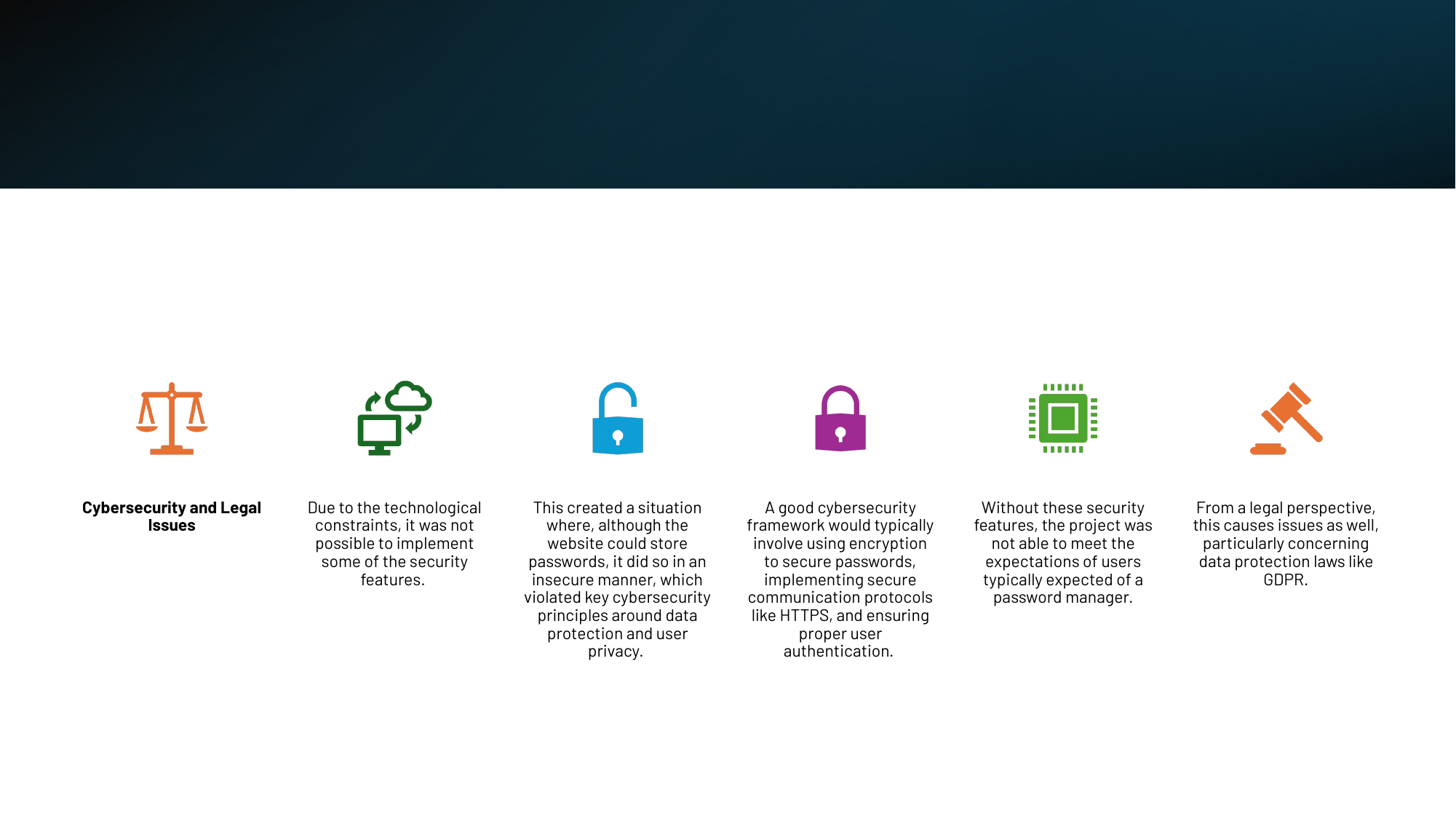

Cybersecurity and Legal Issues
Due to the technological constraints, it was not possible to implement some of the security features.
This created a situation where, although the website could store passwords, it did so in an insecure manner, which violated key cybersecurity principles around data protection and user privacy.
A good cybersecurity framework would typically involve using encryption to secure passwords, implementing secure communication protocols like HTTPS, and ensuring proper user authentication.
Without these security features, the project was not able to meet the expectations of users typically expected of a password manager.
From a legal perspective, this causes issues as well, particularly concerning data protection laws like GDPR.